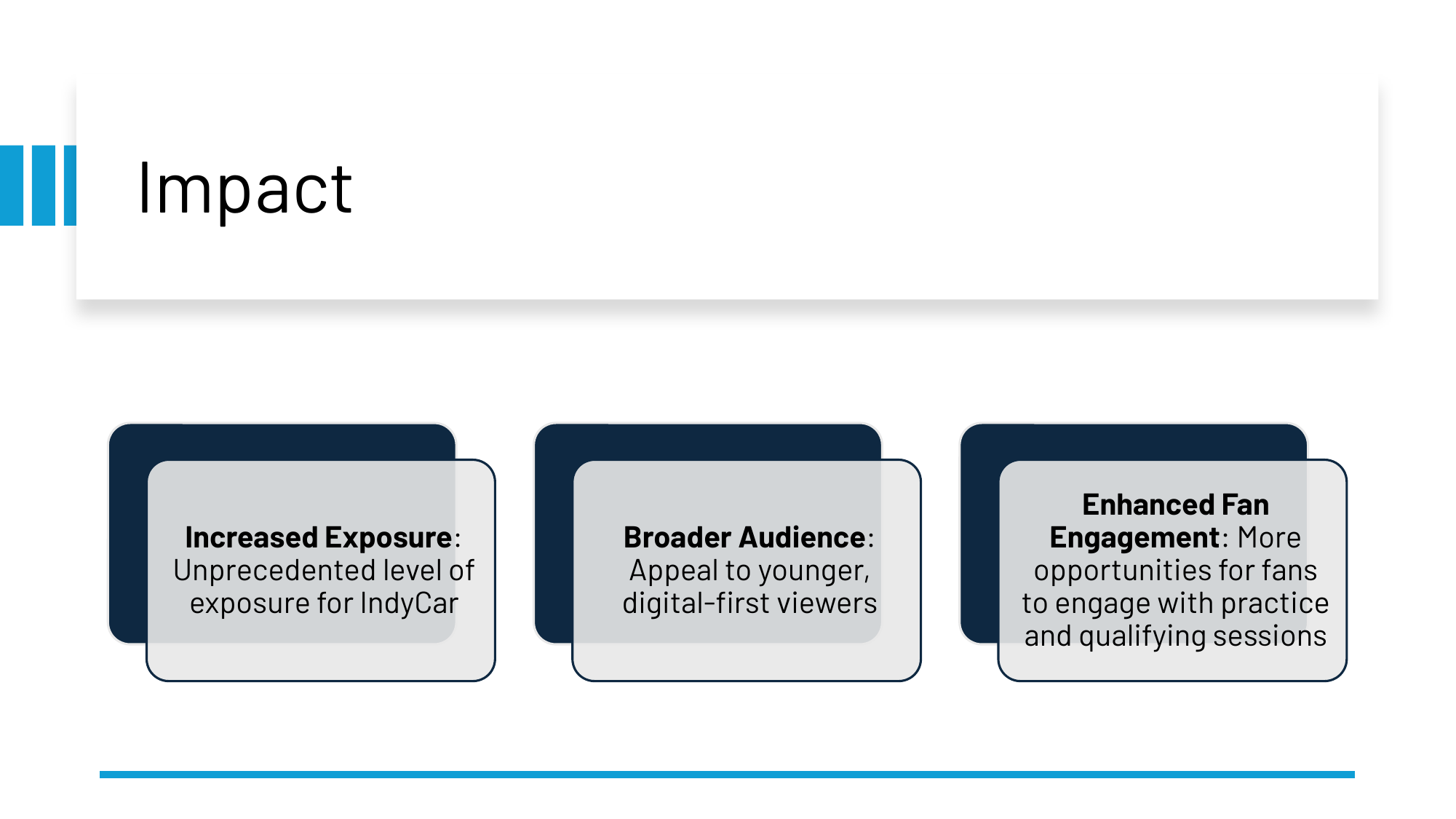

# Impact

Increased Exposure: Unprecedented level of exposure for IndyCar
Broader Audience: Appeal to younger, digital-first viewers
Enhanced Fan Engagement: More opportunities for fans to engage with practice and qualifying sessions